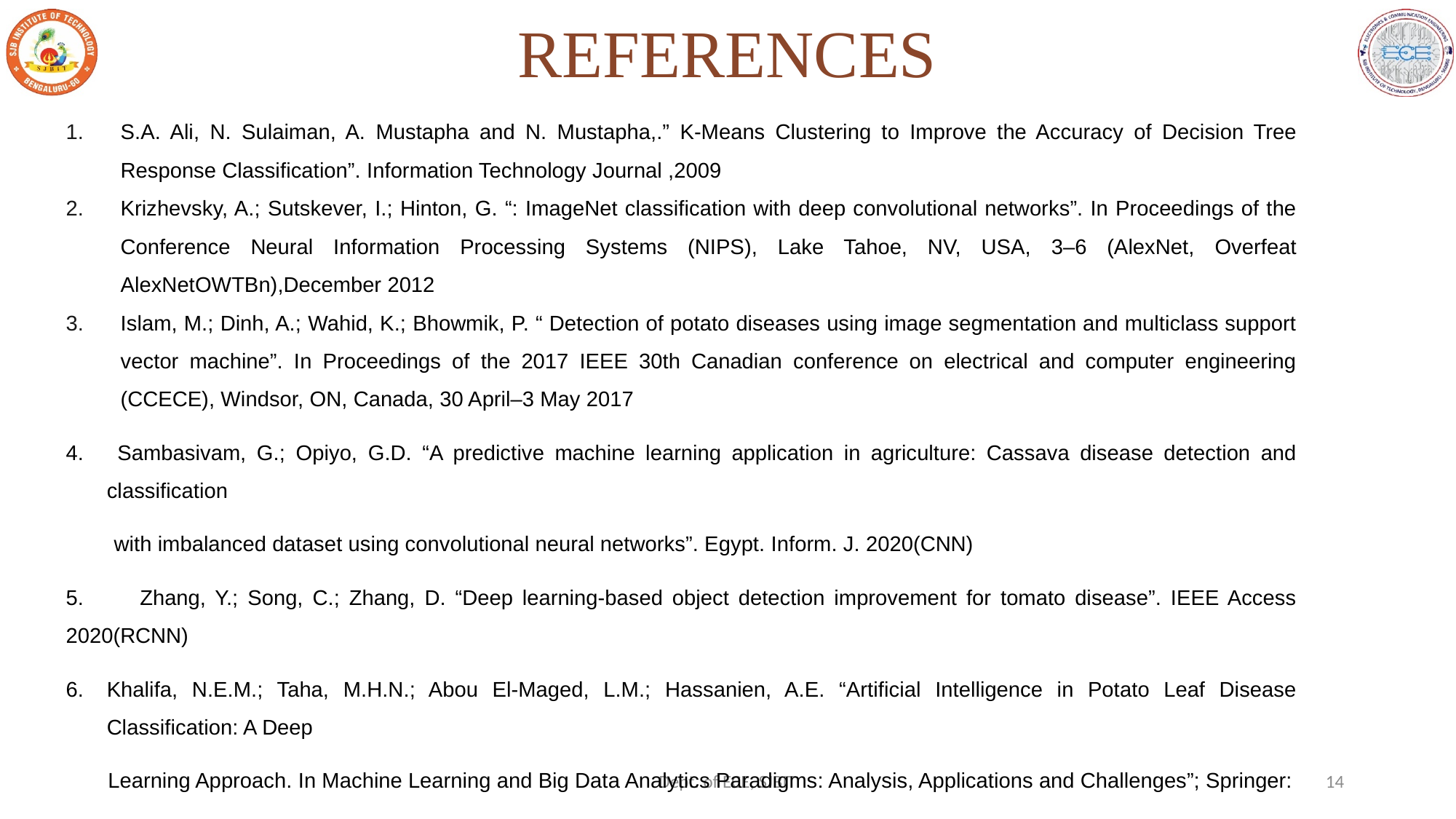

# REFERENCES
S.A. Ali, N. Sulaiman, A. Mustapha and N. Mustapha,.” K-Means Clustering to Improve the Accuracy of Decision Tree Response Classification”. Information Technology Journal ,2009
Krizhevsky, A.; Sutskever, I.; Hinton, G. “: ImageNet classification with deep convolutional networks”. In Proceedings of the Conference Neural Information Processing Systems (NIPS), Lake Tahoe, NV, USA, 3–6 (AlexNet, Overfeat AlexNetOWTBn),December 2012
Islam, M.; Dinh, A.; Wahid, K.; Bhowmik, P. “ Detection of potato diseases using image segmentation and multiclass support vector machine”. In Proceedings of the 2017 IEEE 30th Canadian conference on electrical and computer engineering (CCECE), Windsor, ON, Canada, 30 April–3 May 2017
 Sambasivam, G.; Opiyo, G.D. “A predictive machine learning application in agriculture: Cassava disease detection and classification
        with imbalanced dataset using convolutional neural networks”. Egypt. Inform. J. 2020(CNN)
5.      Zhang, Y.; Song, C.; Zhang, D. “Deep learning-based object detection improvement for tomato disease”. IEEE Access 2020(RCNN)
Khalifa, N.E.M.; Taha, M.H.N.; Abou El-Maged, L.M.; Hassanien, A.E. “Artificial Intelligence in Potato Leaf Disease Classification: A Deep
       Learning Approach. In Machine Learning and Big Data Analytics Paradigms: Analysis, Applications and Challenges”; Springer:
       Berlin/Heidelberg, Germany, 2021

Dept. of ECE, SJBIT
14